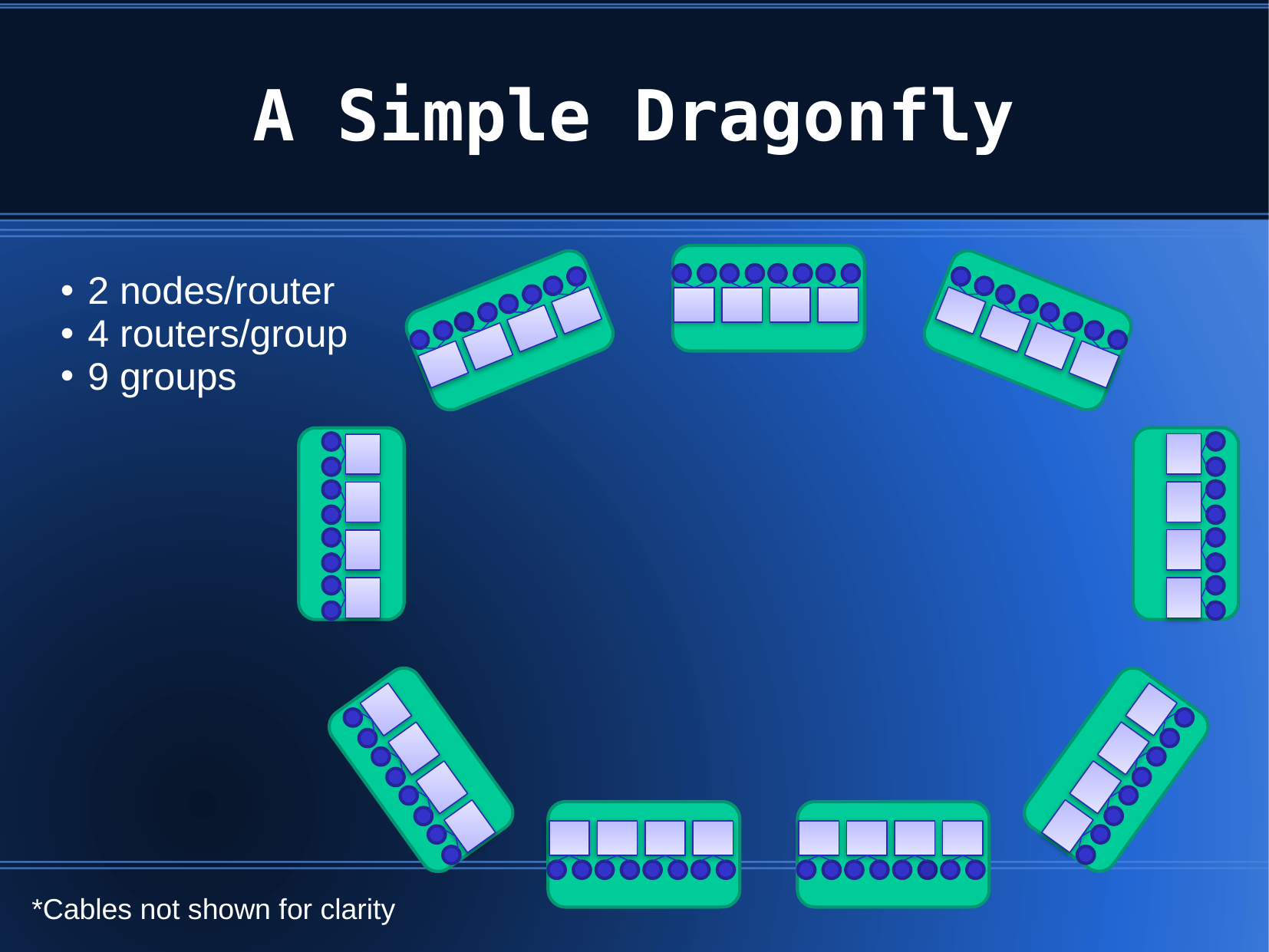

# A Simple Dragonfly

2 nodes/router
4 routers/group
9 groups
*Cables not shown for clarity